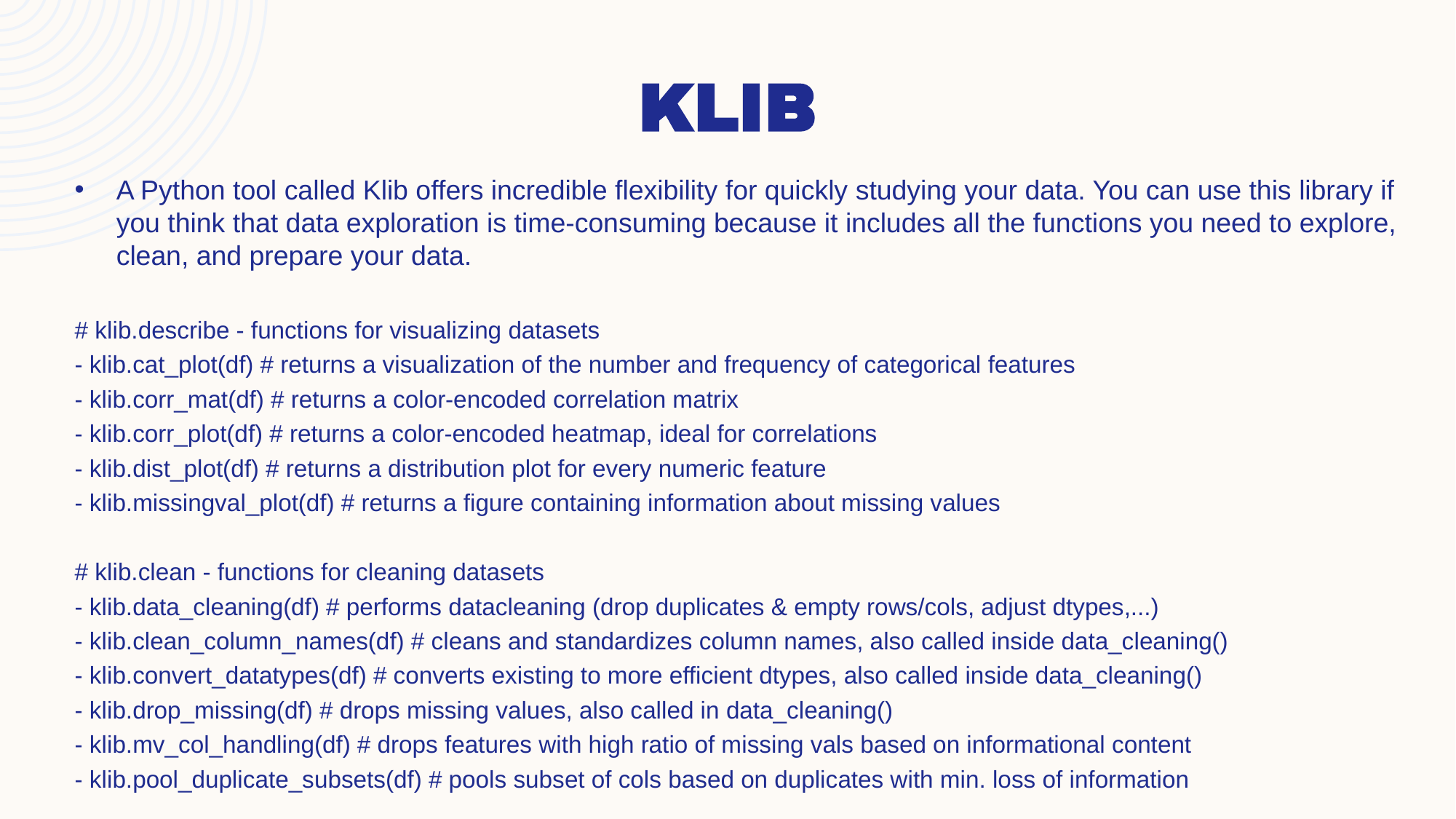

# KLIB
A Python tool called Klib offers incredible flexibility for quickly studying your data. You can use this library if you think that data exploration is time-consuming because it includes all the functions you need to explore, clean, and prepare your data.

# klib.describe - functions for visualizing datasets
- klib.cat_plot(df) # returns a visualization of the number and frequency of categorical features
- klib.corr_mat(df) # returns a color-encoded correlation matrix
- klib.corr_plot(df) # returns a color-encoded heatmap, ideal for correlations
- klib.dist_plot(df) # returns a distribution plot for every numeric feature
- klib.missingval_plot(df) # returns a figure containing information about missing values

# klib.clean - functions for cleaning datasets
- klib.data_cleaning(df) # performs datacleaning (drop duplicates & empty rows/cols, adjust dtypes,...)
- klib.clean_column_names(df) # cleans and standardizes column names, also called inside data_cleaning()
- klib.convert_datatypes(df) # converts existing to more efficient dtypes, also called inside data_cleaning()
- klib.drop_missing(df) # drops missing values, also called in data_cleaning()
- klib.mv_col_handling(df) # drops features with high ratio of missing vals based on informational content
- klib.pool_duplicate_subsets(df) # pools subset of cols based on duplicates with min. loss of information